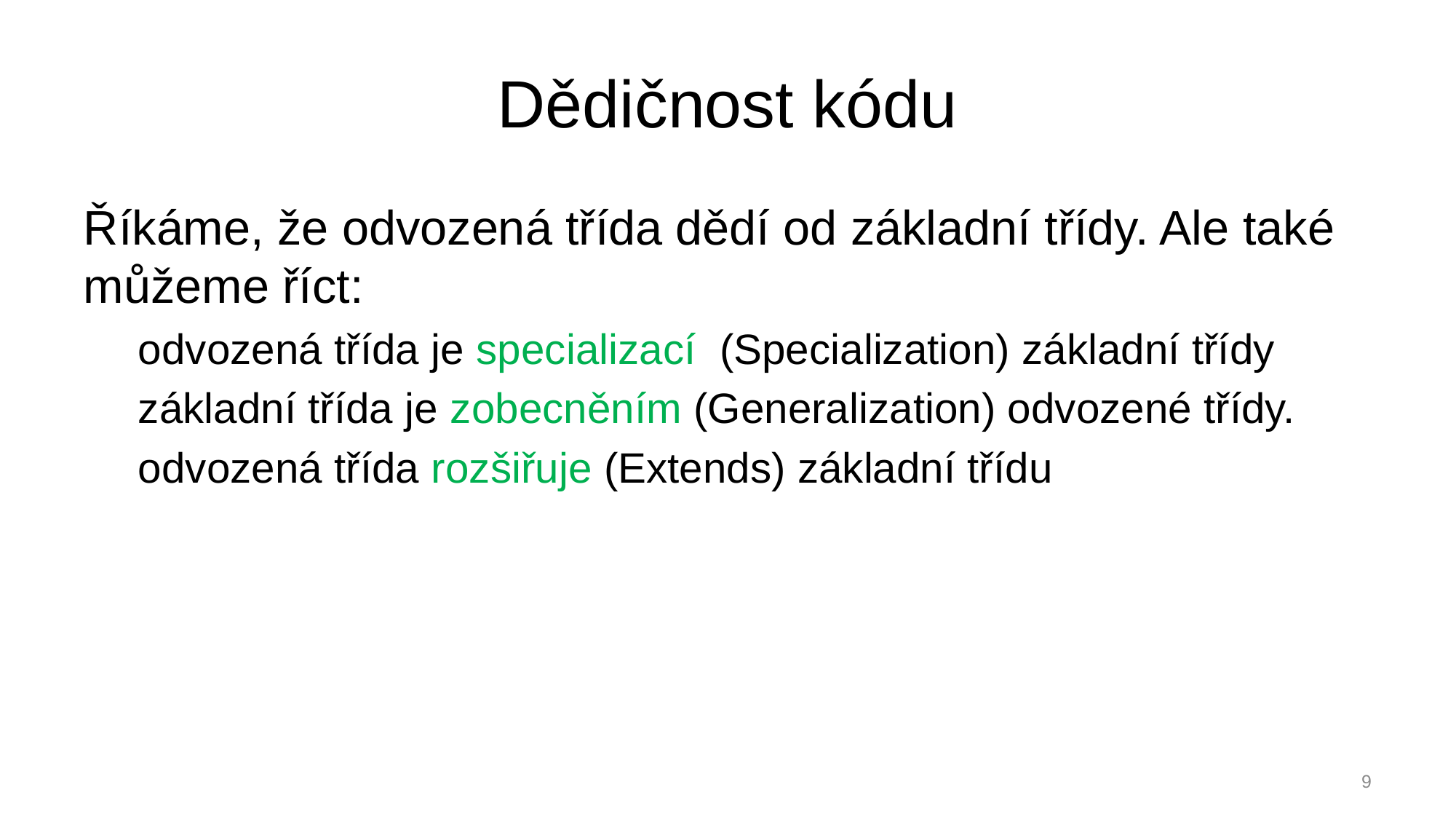

# Dědičnost kódu
Říkáme, že odvozená třída dědí od základní třídy. Ale také můžeme říct:
odvozená třída je specializací  (Specialization) základní třídy
základní třída je zobecněním (Generalization) odvozené třídy.
odvozená třída rozšiřuje (Extends) základní třídu

9